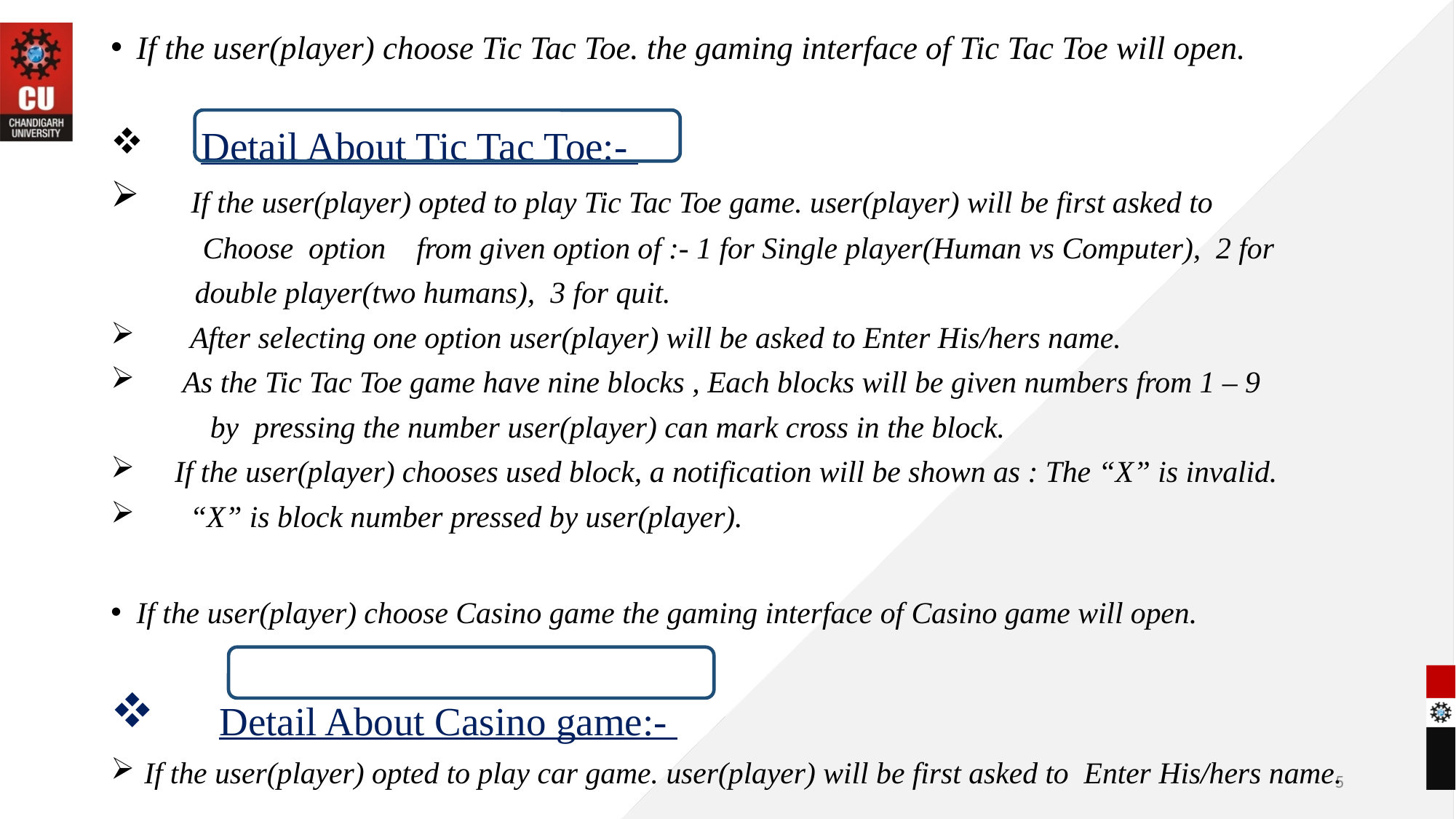

If the user(player) choose Tic Tac Toe. the gaming interface of Tic Tac Toe will open.

       Detail About Tic Tac Toe:-
      If the user(player) opted to play Tic Tac Toe game. user(player) will be first asked to
            Choose  option    from given option of :- 1 for Single player(Human vs Computer),  2 for
           double player(two humans),  3 for quit.
       After selecting one option user(player) will be asked to Enter His/hers name.
      As the Tic Tac Toe game have nine blocks , Each blocks will be given numbers from 1 – 9
             by  pressing the number user(player) can mark cross in the block.
     If the user(player) chooses used block, a notification will be shown as : The “X” is invalid.
       “X” is block number pressed by user(player).

If the user(player) choose Casino game the gaming interface of Casino game will open.

      Detail About Casino game:-
 If the user(player) opted to play car game. user(player) will be first asked to  Enter His/hers name.

5